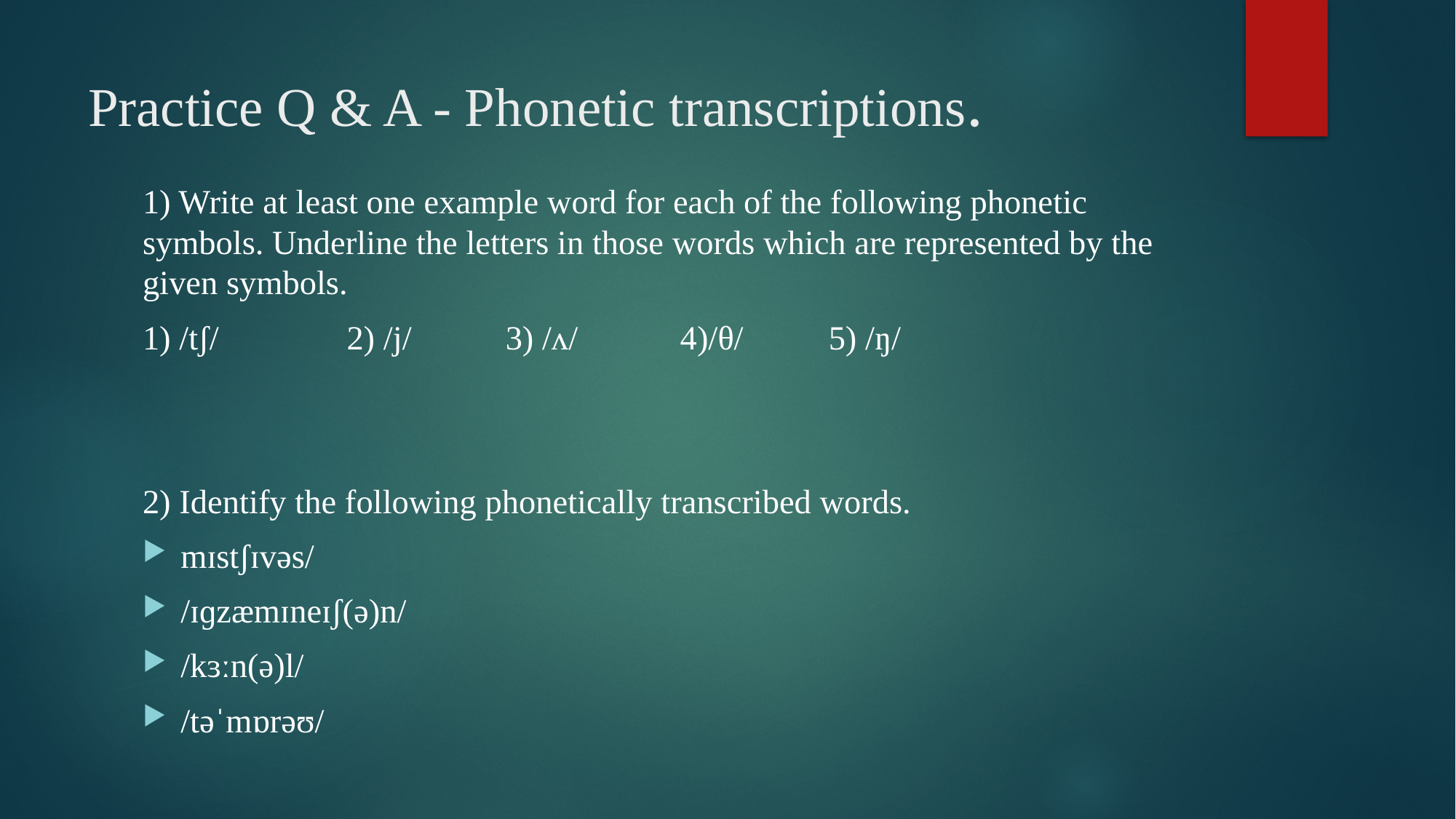

# Practice Q & A - Phonetic transcriptions.
1) Write at least one example word for each of the following phonetic symbols. Underline the letters in those words which are represented by the given symbols.
1) /tʃ/               2) /j/           3) /ʌ/            4)/θ/          5) /ŋ/

2) Identify the following phonetically transcribed words.
mɪstʃɪvəs/
/ɪɡzæmɪneɪʃ(ə)n/
/kɜːn(ə)l/
/təˈmɒrəʊ/